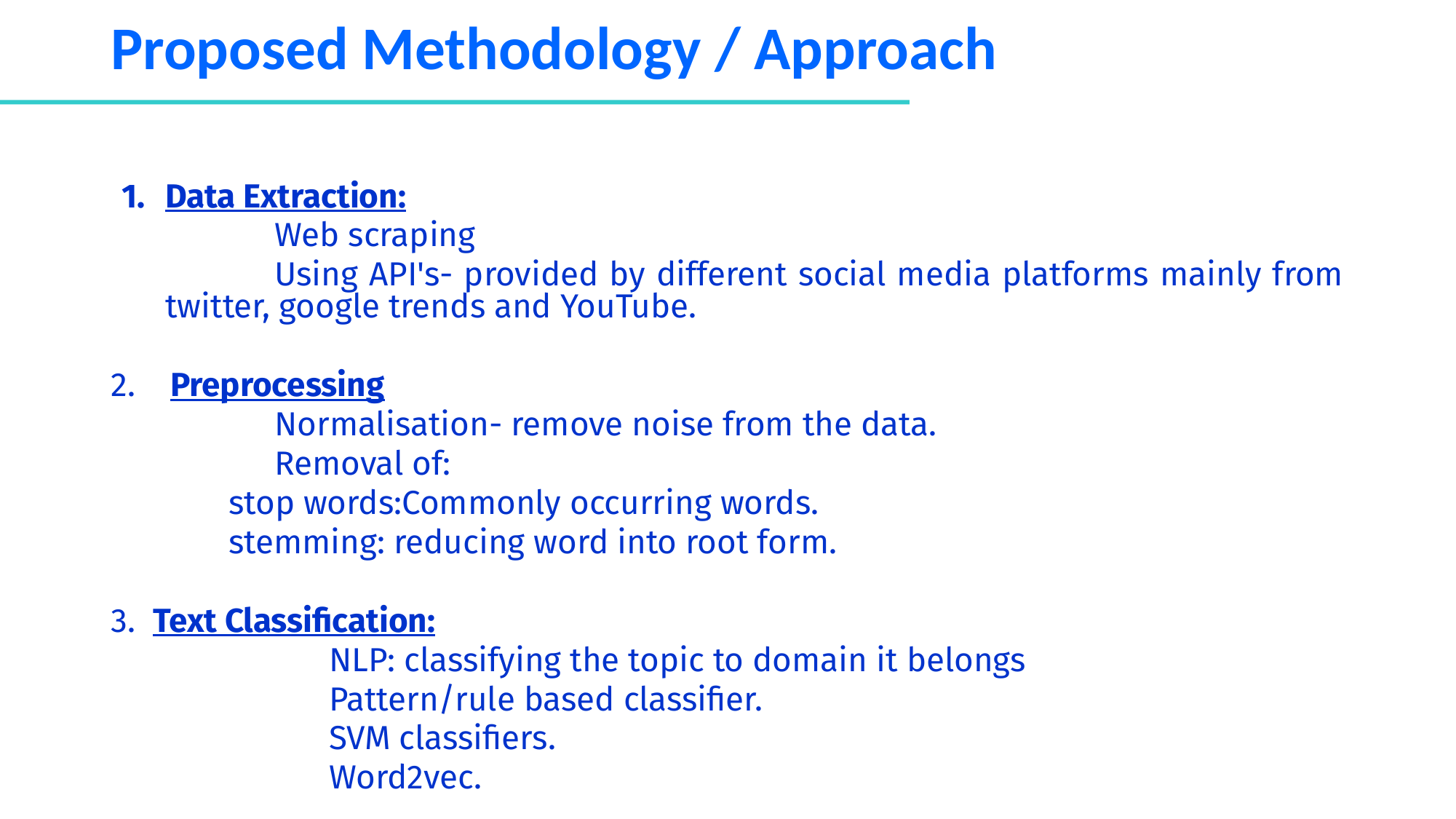

# Proposed Methodology / Approach

Data Extraction:
	Web scraping
	Using API's- provided by different social media platforms mainly from twitter, google trends and YouTube.

2.    Preprocessing
	Normalisation- remove noise from the data.
	Removal of:
 stop words:Commonly occurring words.
 stemming: reducing word into root form.

3.  Text Classification:
		NLP: classifying the topic to domain it belongs
		Pattern/rule based classifier.
		SVM classifiers.
		Word2vec.